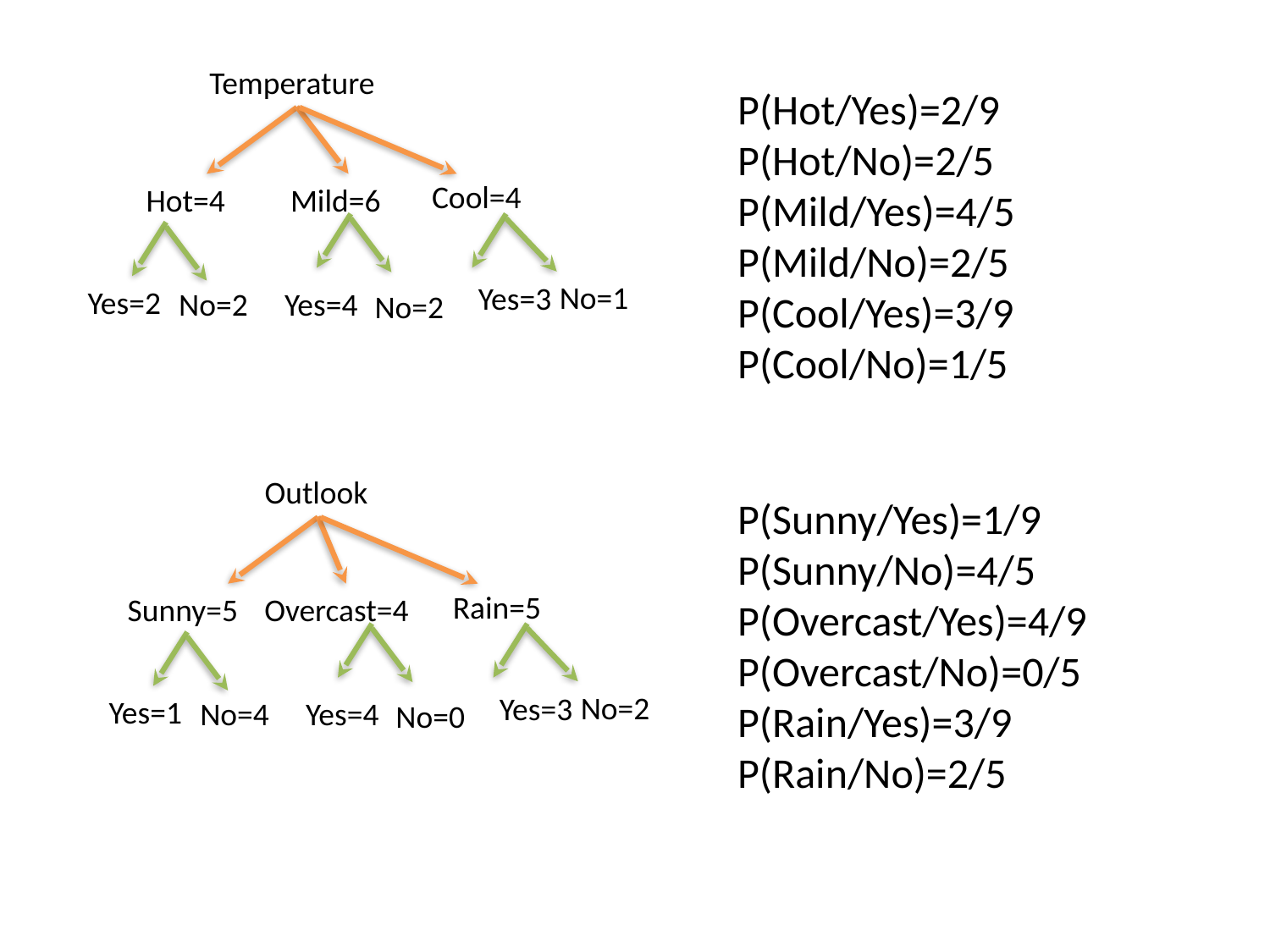

Temperature
P(Hot/Yes)=2/9
P(Hot/No)=2/5
P(Mild/Yes)=4/5
P(Mild/No)=2/5
P(Cool/Yes)=3/9
P(Cool/No)=1/5
Cool=4
Hot=4
Mild=6
No=1
Yes=3
Yes=2
No=2
Yes=4
No=2
Outlook
P(Sunny/Yes)=1/9
P(Sunny/No)=4/5
P(Overcast/Yes)=4/9
P(Overcast/No)=0/5
P(Rain/Yes)=3/9
P(Rain/No)=2/5
Rain=5
Sunny=5
Overcast=4
No=2
Yes=3
Yes=1
No=4
Yes=4
No=0